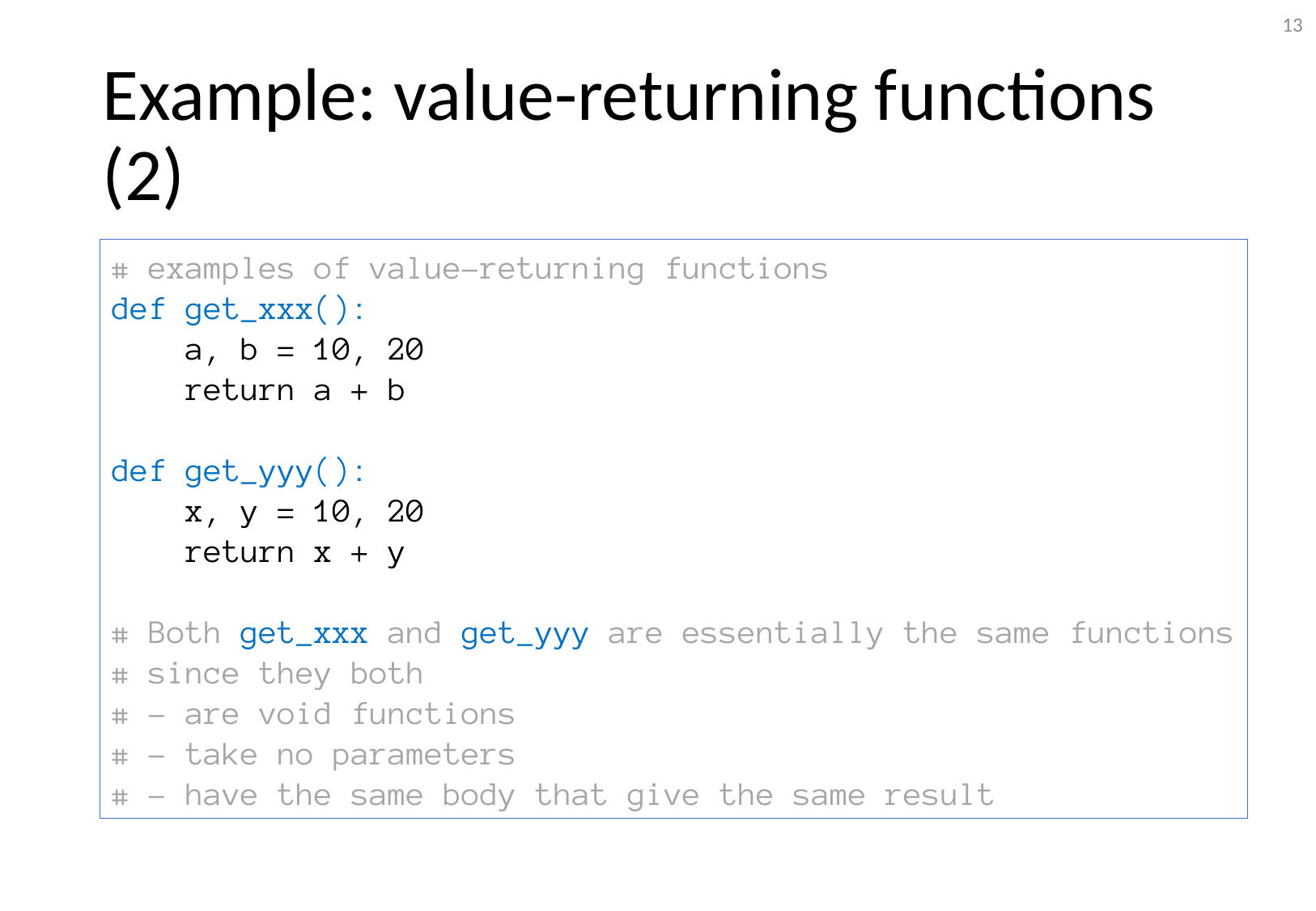

13
# Example: value-returning functions (2)
# examples of value-returning functions
def get_xxx():
    a, b = 10, 20
    return a + b

def get_yyy():
    x, y = 10, 20
    return x + y

# Both get_xxx and get_yyy are essentially the same functions
# since they both
# - are void functions
# - take no parameters
# - have the same body that give the same result